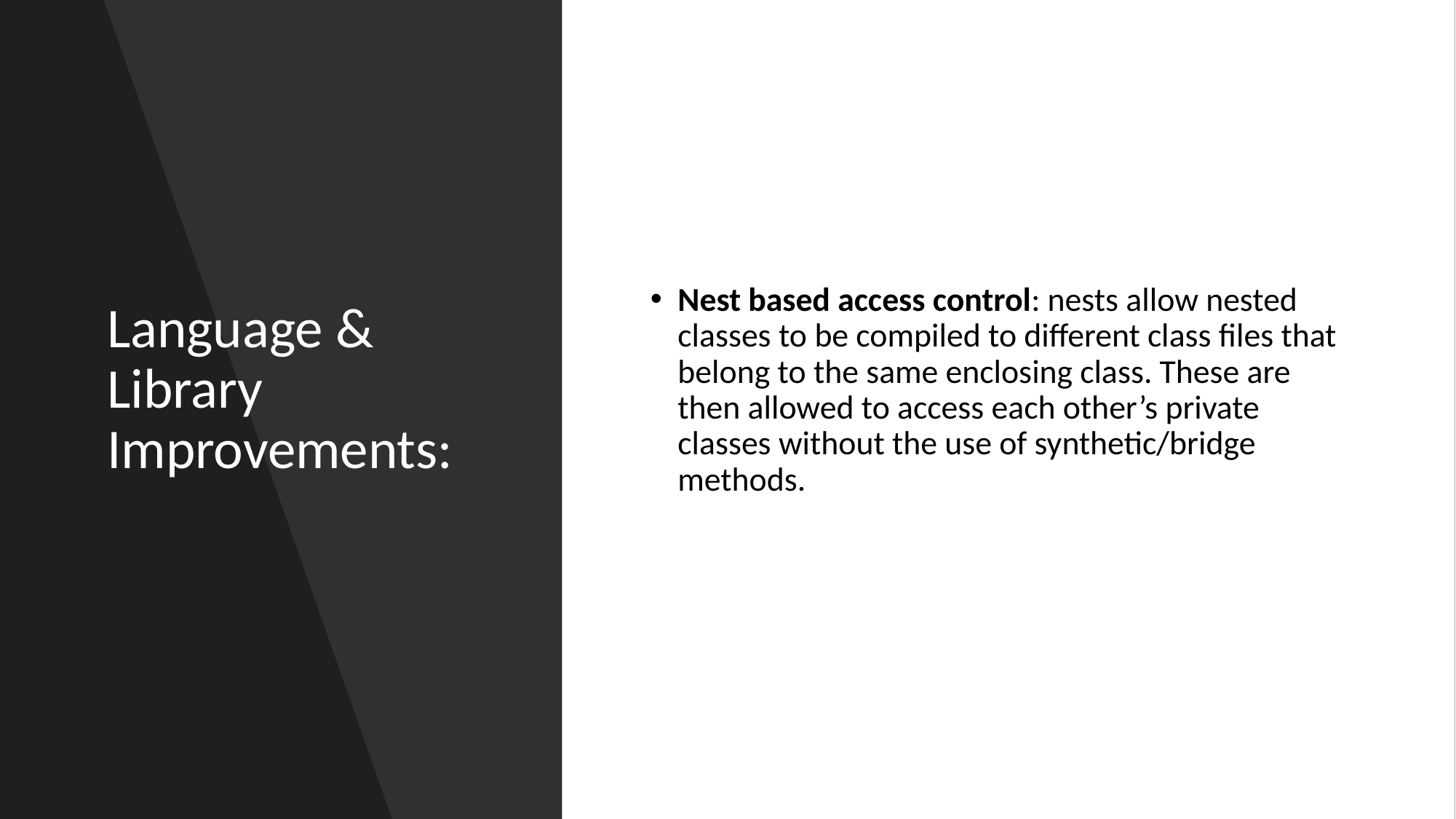

# Language & Library Improvements:
Nest based access control: nests allow nested classes to be compiled to different class files that belong to the same enclosing class. These are then allowed to access each other’s private classes without the use of synthetic/bridge methods.